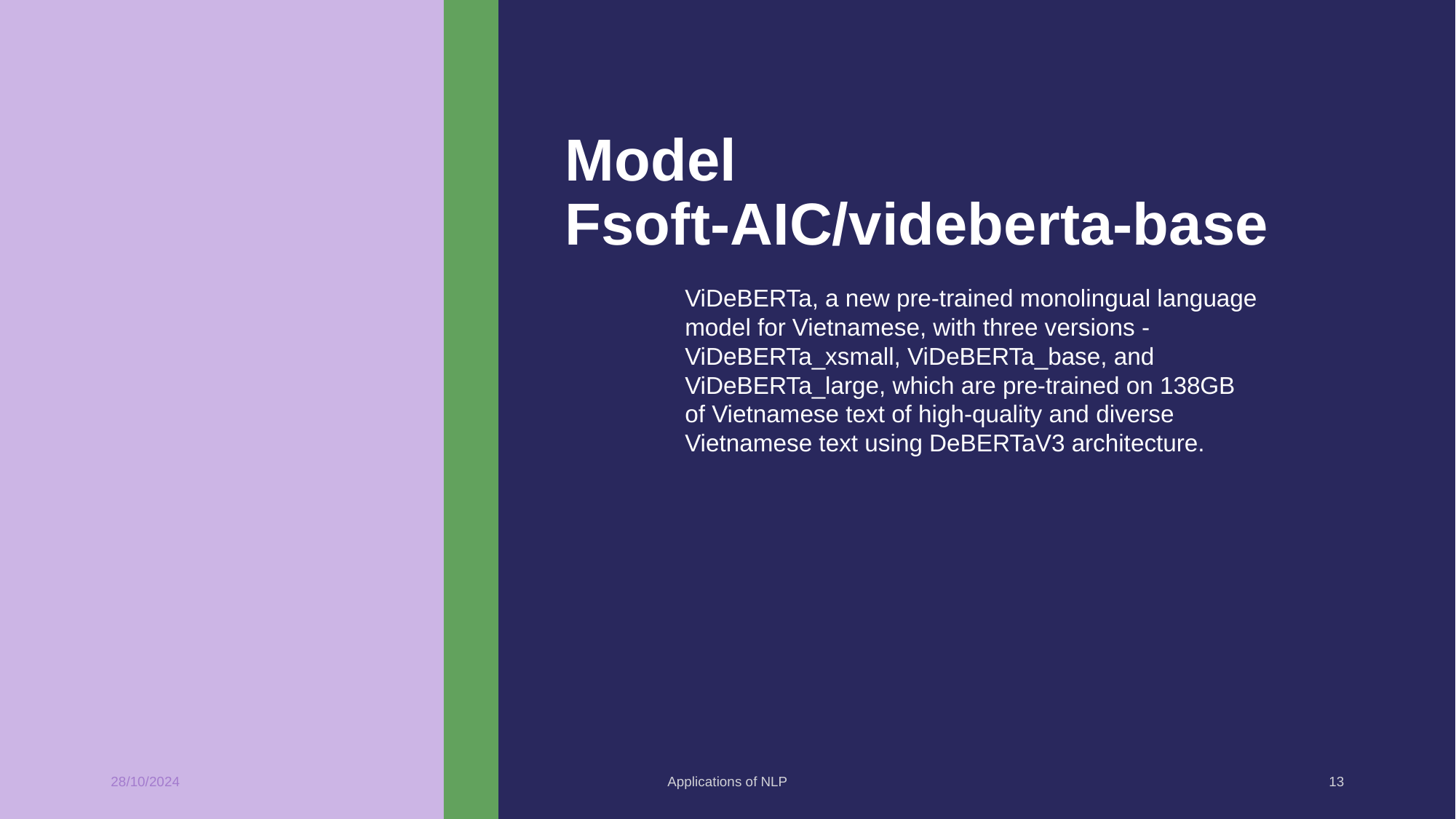

# Model Fsoft-AIC/videberta-base
ViDeBERTa, a new pre-trained monolingual language model for Vietnamese, with three versions - ViDeBERTa_xsmall, ViDeBERTa_base, and ViDeBERTa_large, which are pre-trained on 138GB of Vietnamese text of high-quality and diverse Vietnamese text using DeBERTaV3 architecture.
28/10/2024
Applications of NLP
13